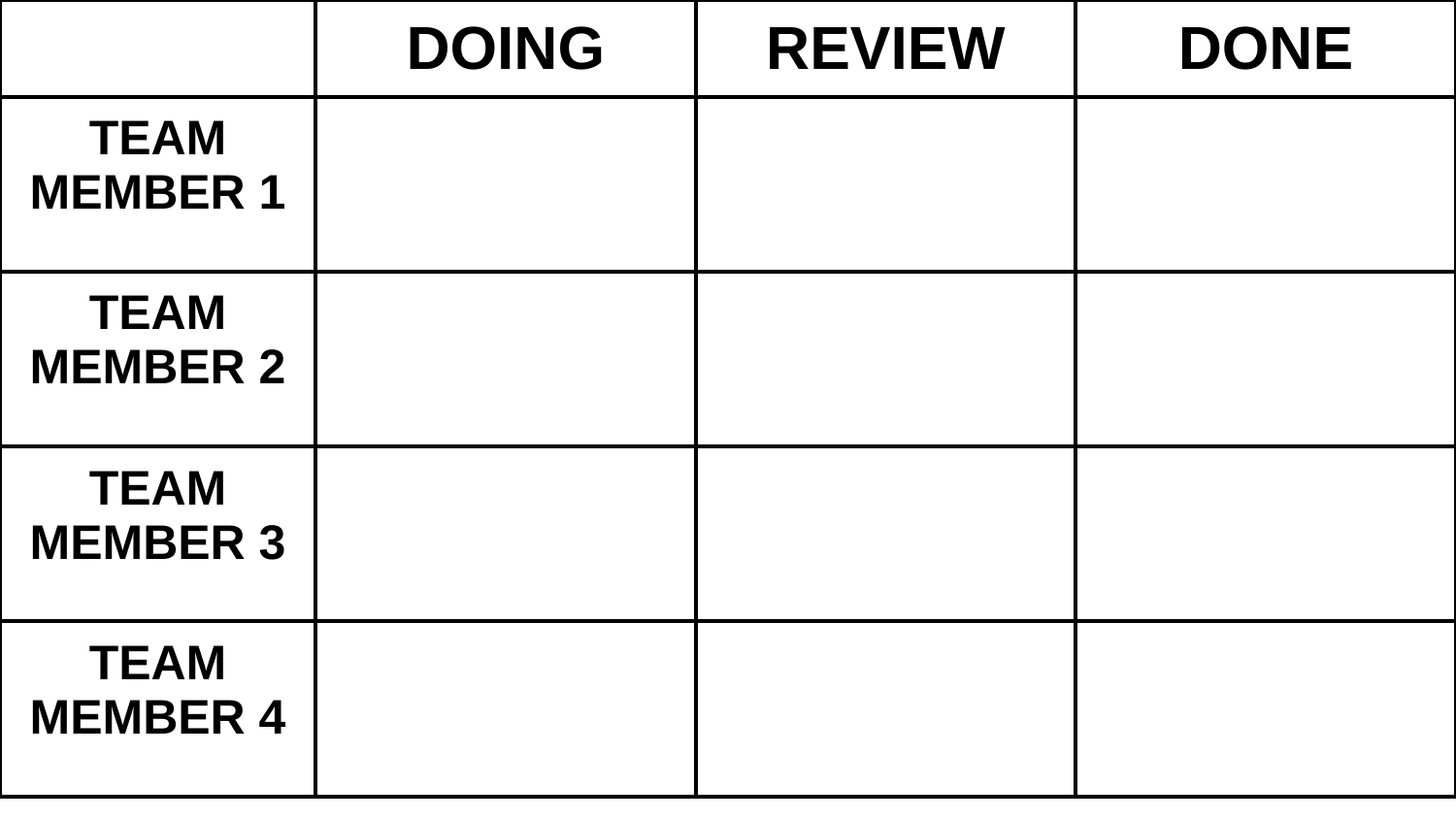

|  | DOING | REVIEW | DONE |
| --- | --- | --- | --- |
| TEAM MEMBER 1 |  |  |  |
| TEAM MEMBER 2 |  |  |  |
| TEAM MEMBER 3 |  |  |  |
| TEAM MEMBER 4 |  |  |  |